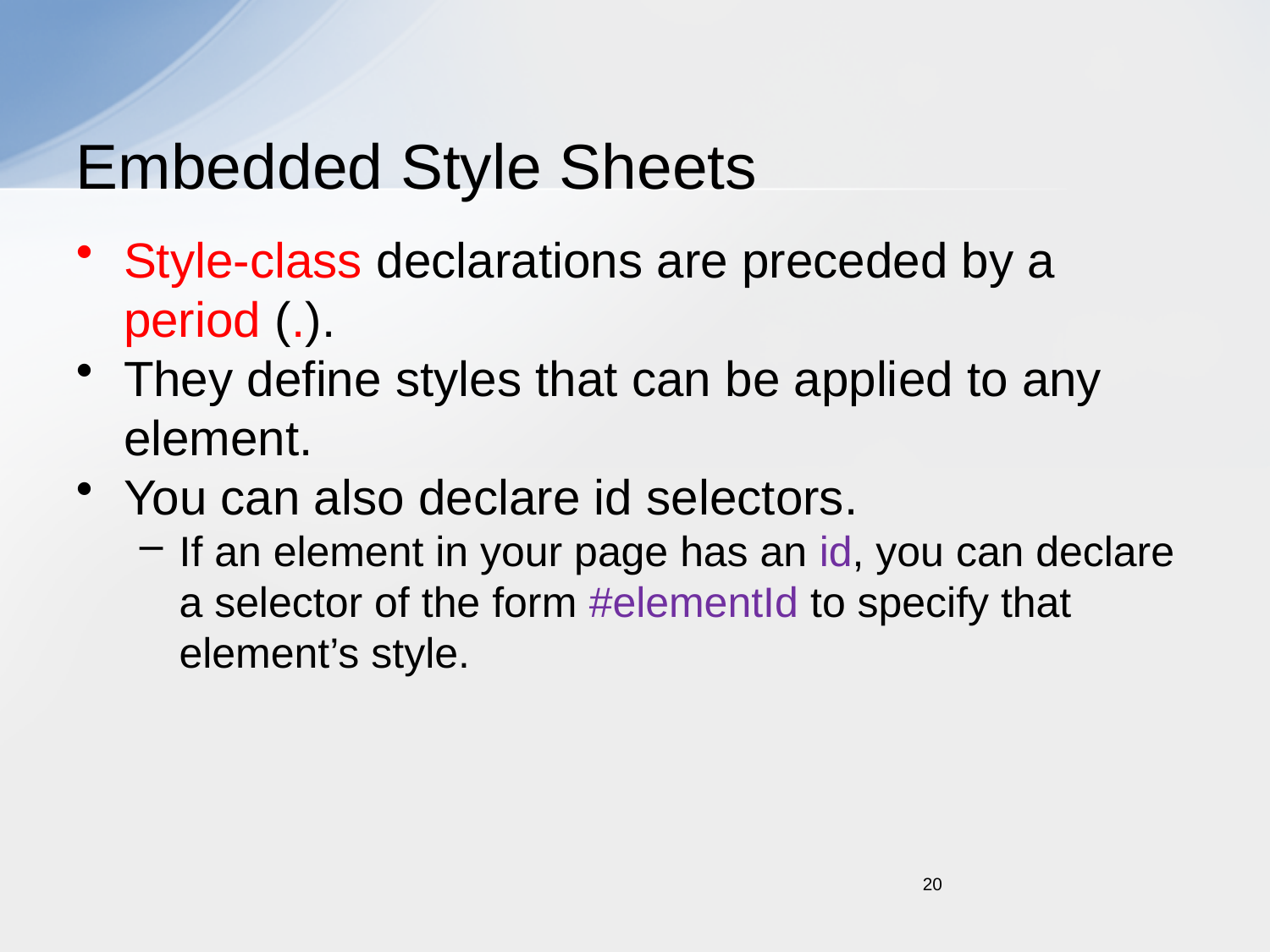

# Embedded Style Sheets
Style-class declarations are preceded by a period (.).
They define styles that can be applied to any element.
You can also declare id selectors.
If an element in your page has an id, you can declare a selector of the form #elementId to specify that element’s style.

20